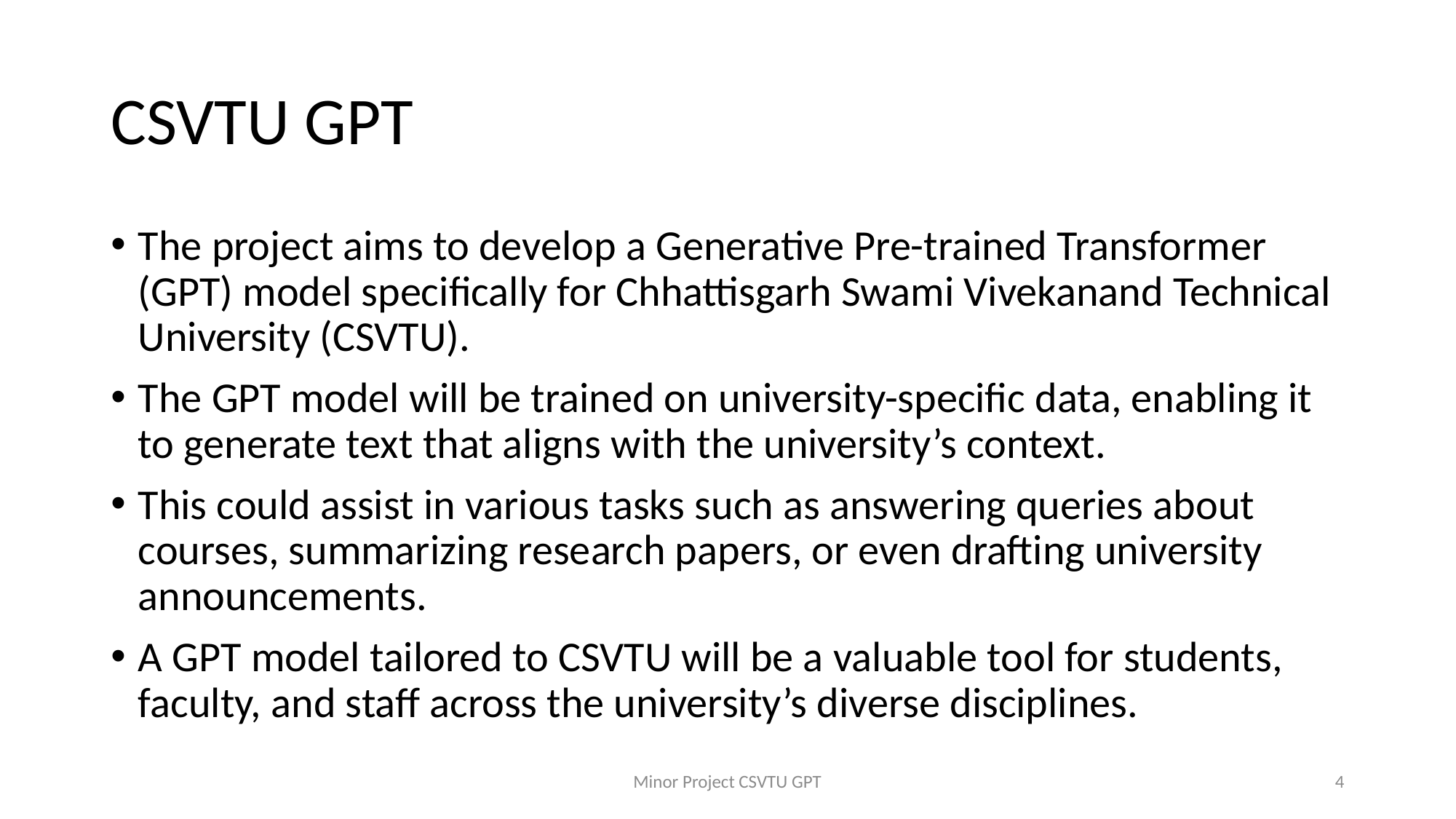

# CSVTU GPT
The project aims to develop a Generative Pre-trained Transformer (GPT) model specifically for Chhattisgarh Swami Vivekanand Technical University (CSVTU).
The GPT model will be trained on university-specific data, enabling it to generate text that aligns with the university’s context.
This could assist in various tasks such as answering queries about courses, summarizing research papers, or even drafting university announcements.
A GPT model tailored to CSVTU will be a valuable tool for students, faculty, and staff across the university’s diverse disciplines.
Minor Project CSVTU GPT
4